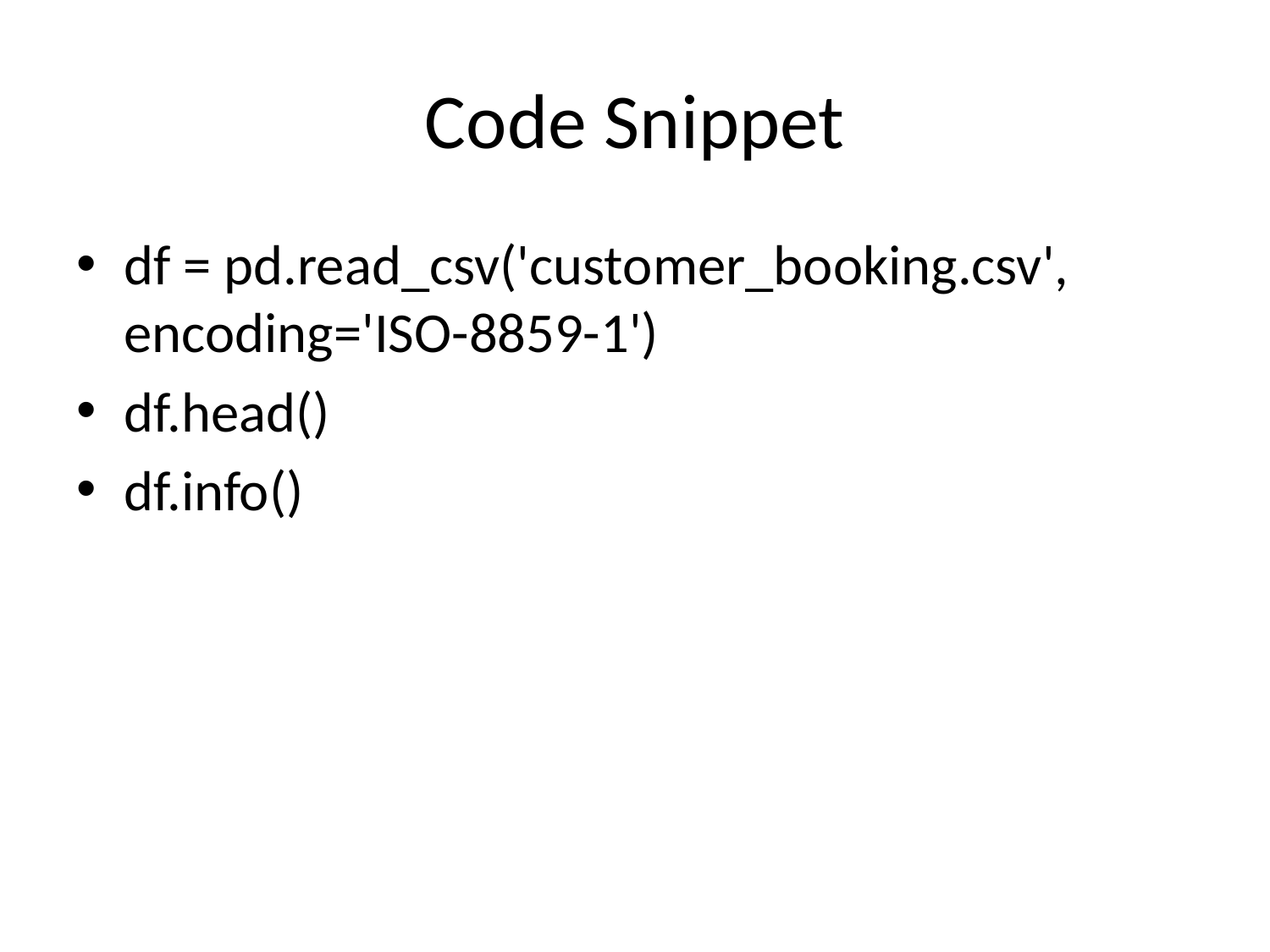

# Code Snippet
df = pd.read_csv('customer_booking.csv', encoding='ISO-8859-1')
df.head()
df.info()